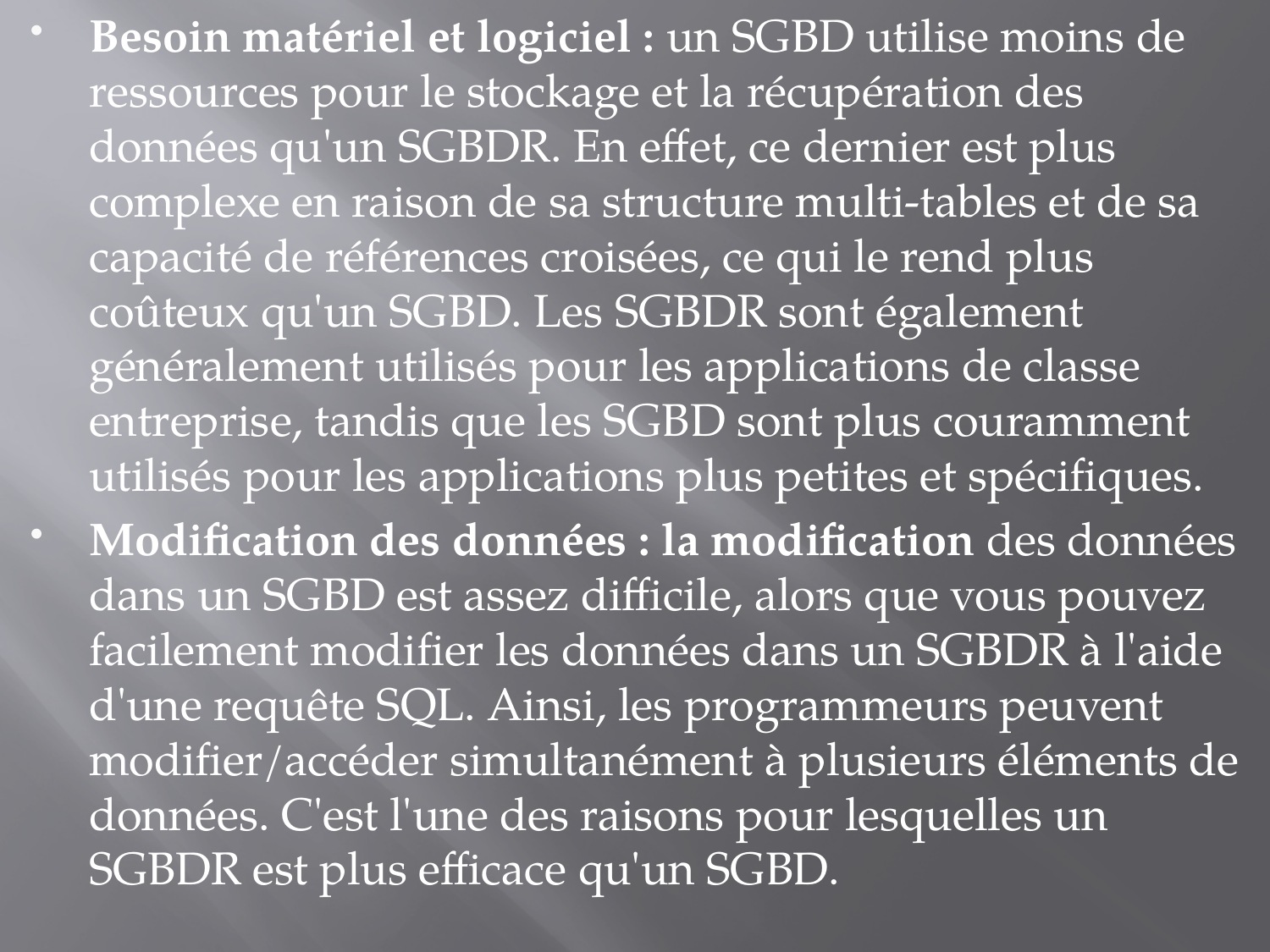

Besoin matériel et logiciel : un SGBD utilise moins de ressources pour le stockage et la récupération des données qu'un SGBDR. En effet, ce dernier est plus complexe en raison de sa structure multi-tables et de sa capacité de références croisées, ce qui le rend plus coûteux qu'un SGBD. Les SGBDR sont également généralement utilisés pour les applications de classe entreprise, tandis que les SGBD sont plus couramment utilisés pour les applications plus petites et spécifiques.
Modification des données : la modification des données dans un SGBD est assez difficile, alors que vous pouvez facilement modifier les données dans un SGBDR à l'aide d'une requête SQL. Ainsi, les programmeurs peuvent modifier/accéder simultanément à plusieurs éléments de données. C'est l'une des raisons pour lesquelles un SGBDR est plus efficace qu'un SGBD.